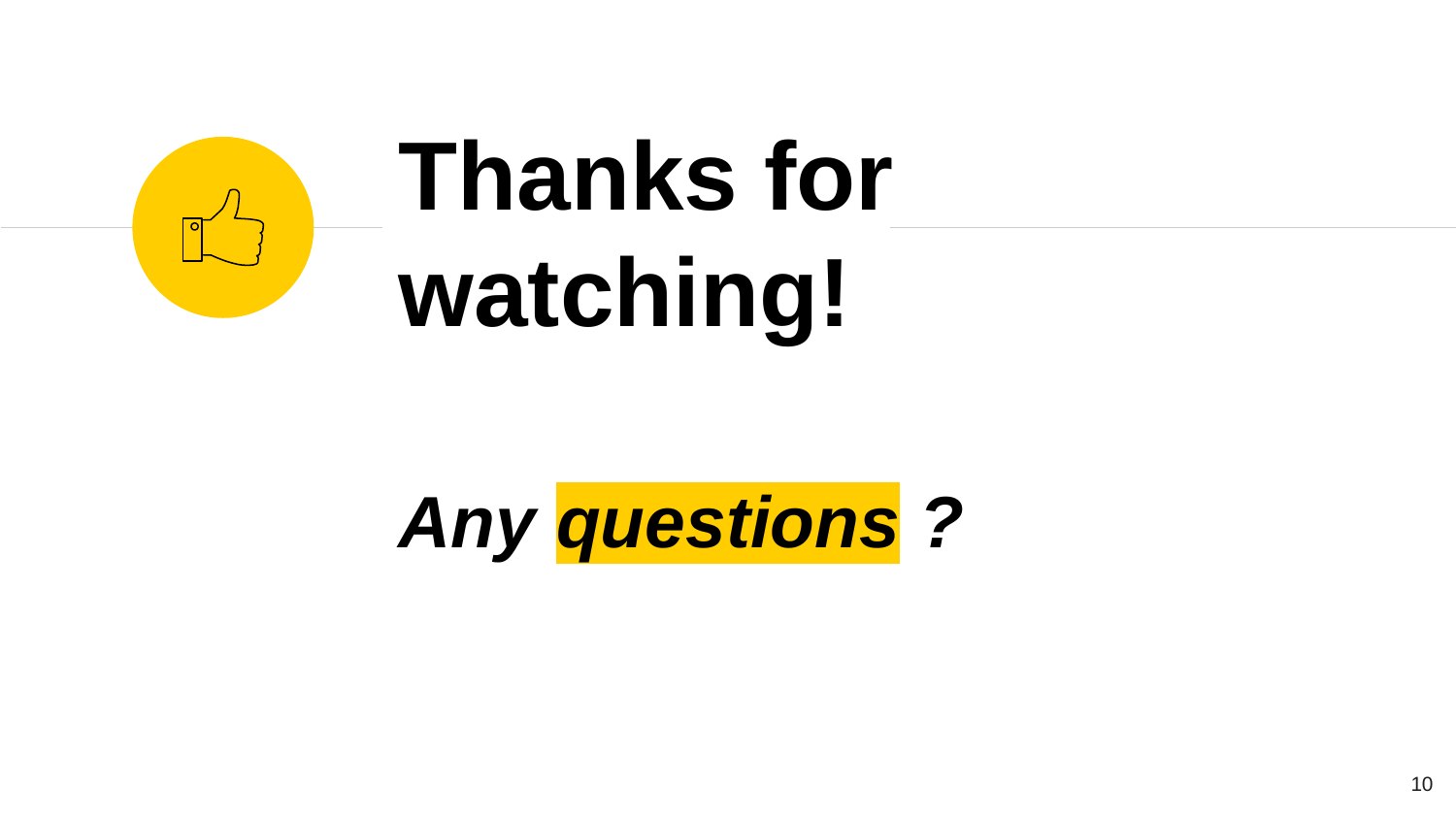

Thanks for watching!

Any questions ?

10